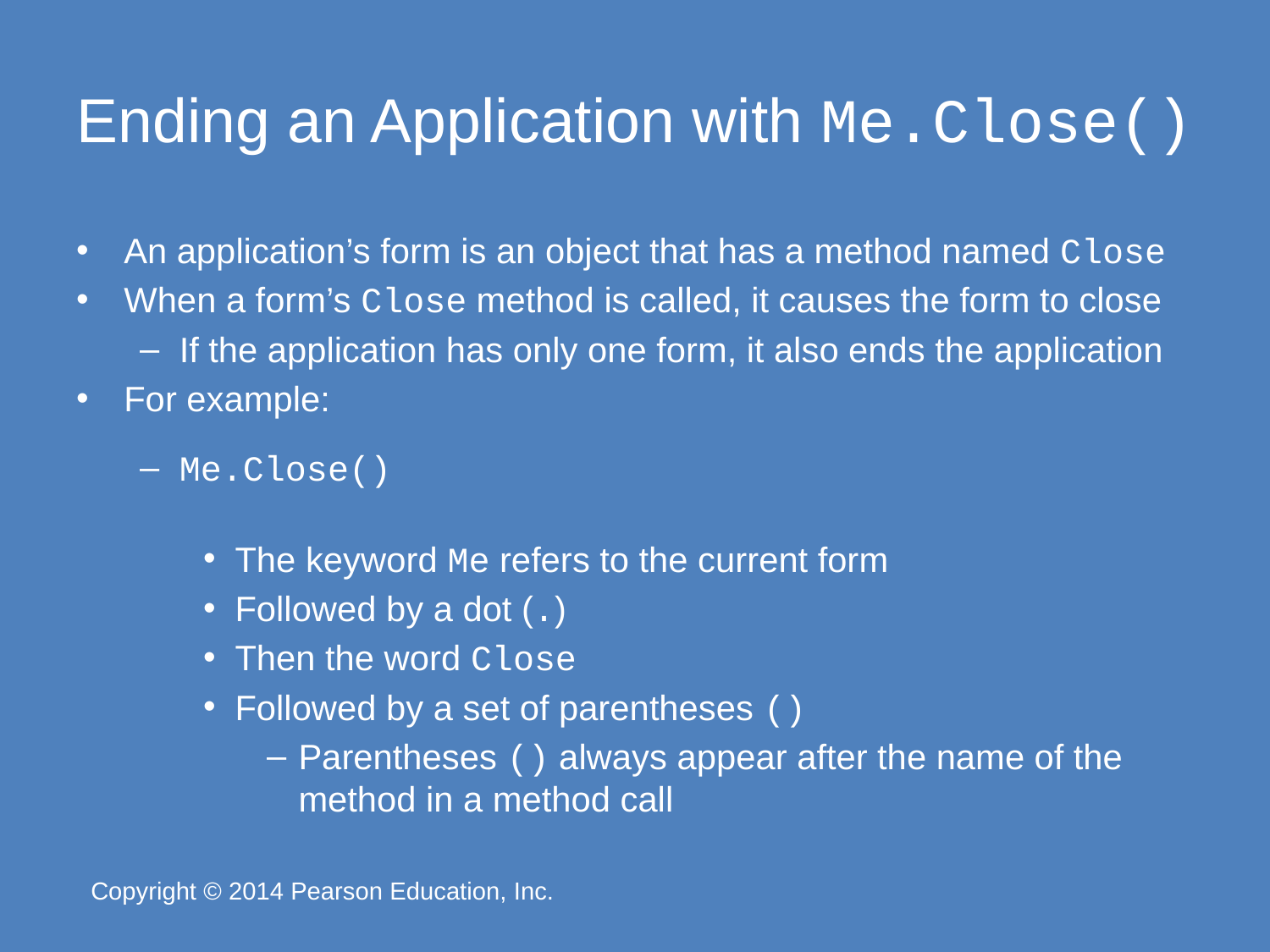

# Ending an Application with Me.Close()
An application’s form is an object that has a method named Close
When a form’s Close method is called, it causes the form to close
If the application has only one form, it also ends the application
For example:

Me.Close()

The keyword Me refers to the current form
Followed by a dot (.)
Then the word Close
Followed by a set of parentheses ()
Parentheses () always appear after the name of the method in a method call